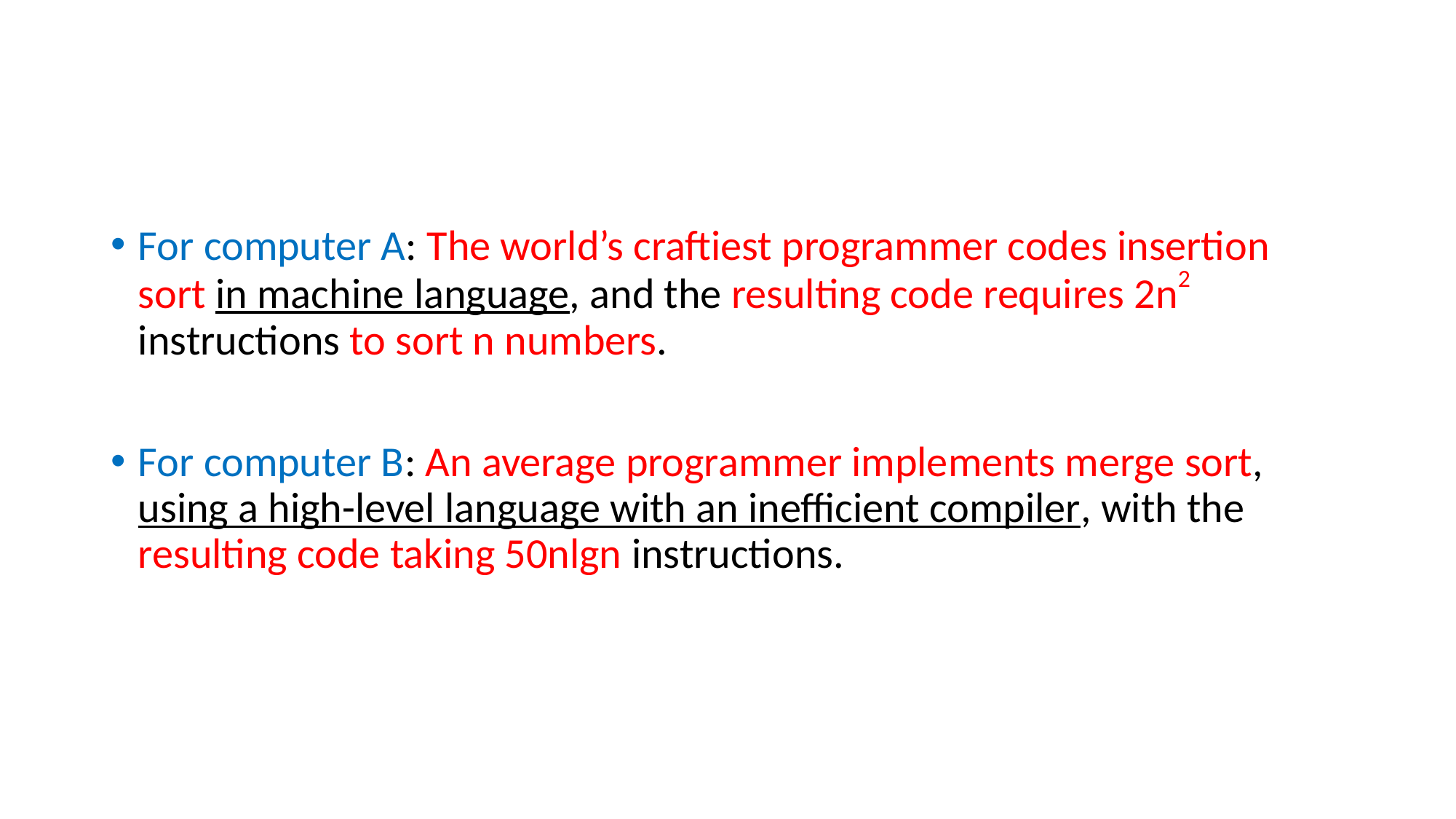

#
For computer A: The world’s craftiest programmer codes insertion sort in machine language, and the resulting code requires 2n2 instructions to sort n numbers.

For computer B: An average programmer implements merge sort, using a high-level language with an inefficient compiler, with the resulting code taking 50nlgn instructions.